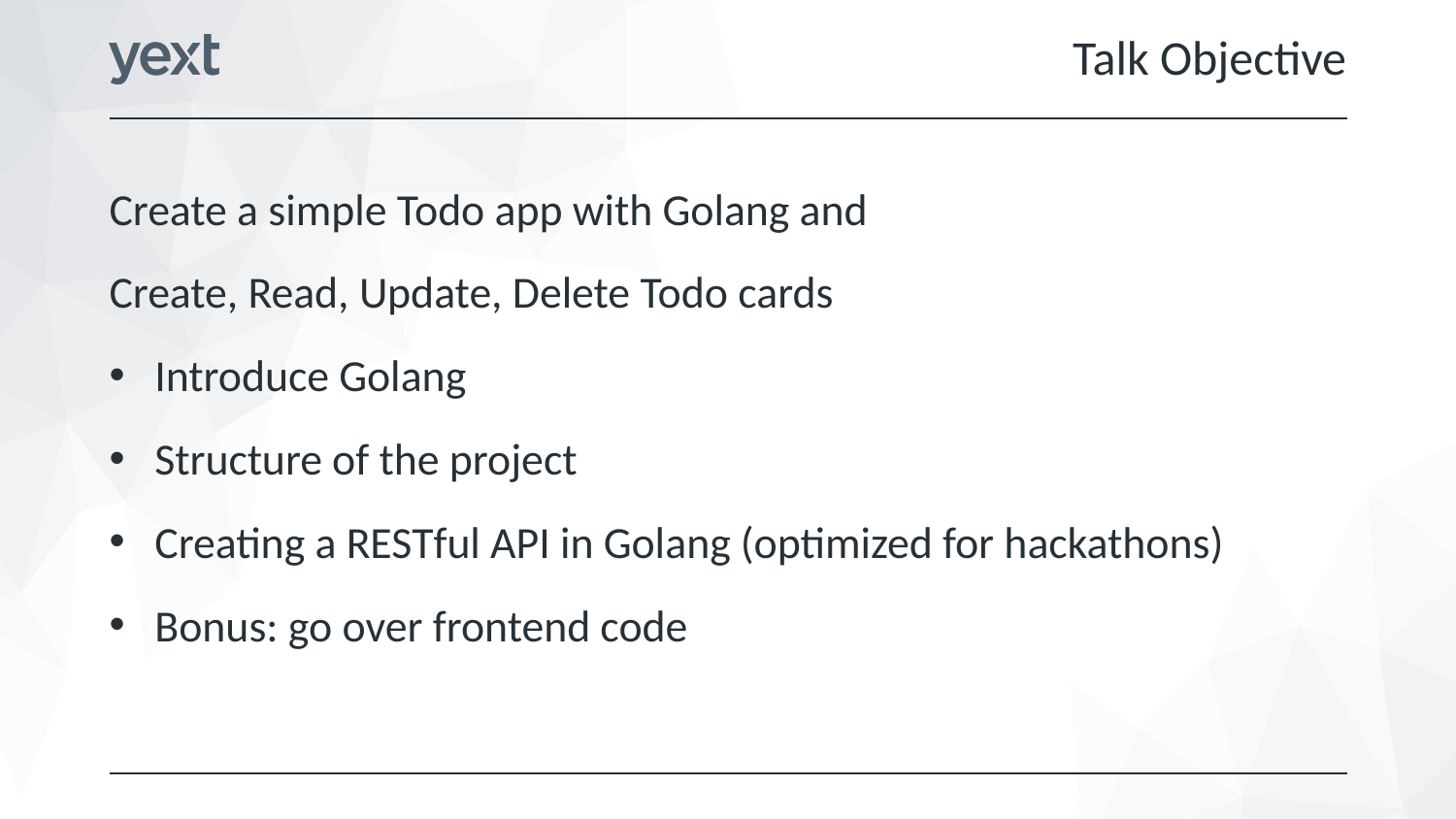

Talk Objective
Create a simple Todo app with Golang and
Create, Read, Update, Delete Todo cards
Introduce Golang
Structure of the project
Creating a RESTful API in Golang (optimized for hackathons)
Bonus: go over frontend code